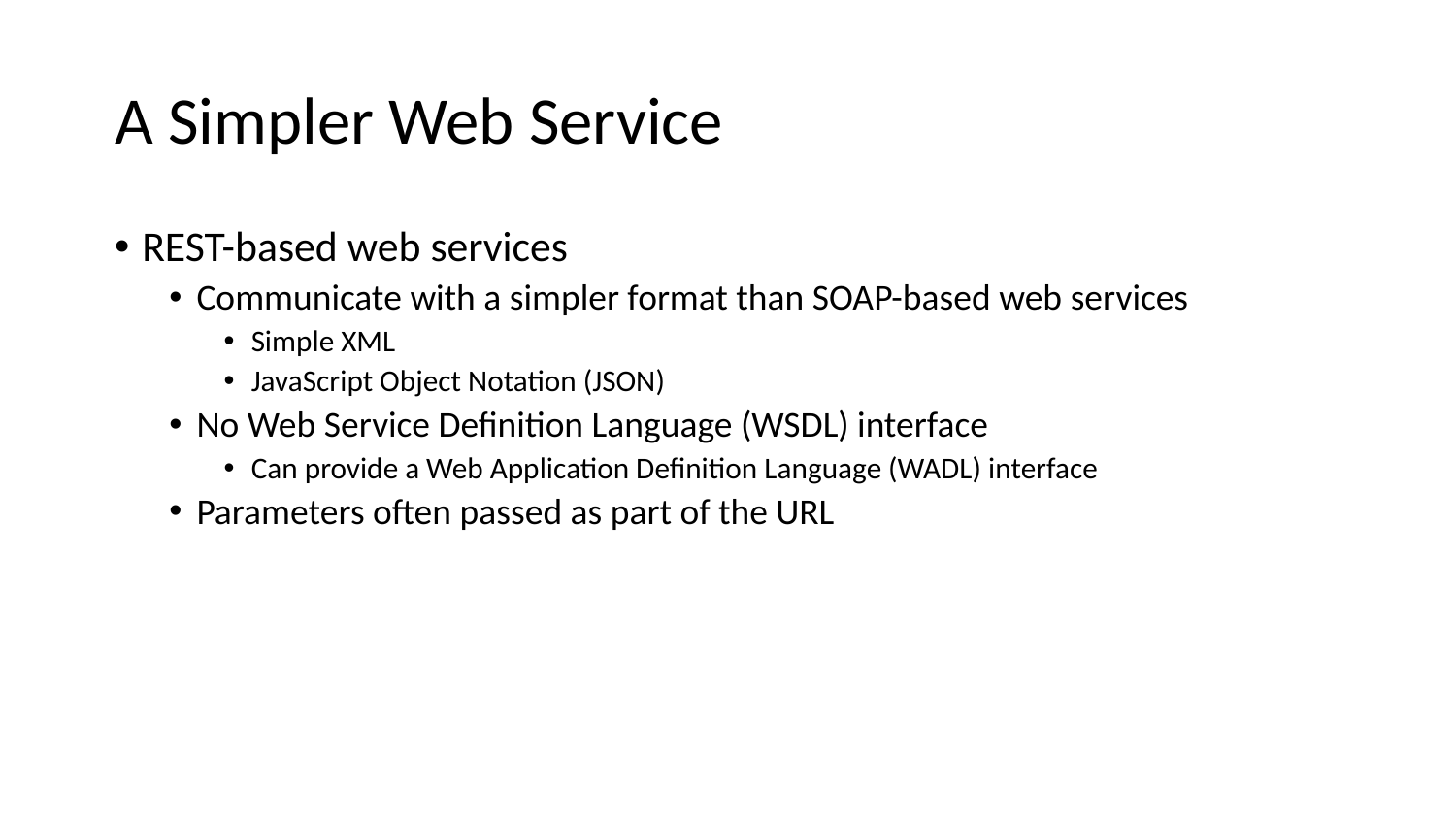

# A Simpler Web Service
REST-based web services
Communicate with a simpler format than SOAP-based web services
Simple XML
JavaScript Object Notation (JSON)
No Web Service Definition Language (WSDL) interface
Can provide a Web Application Definition Language (WADL) interface
Parameters often passed as part of the URL